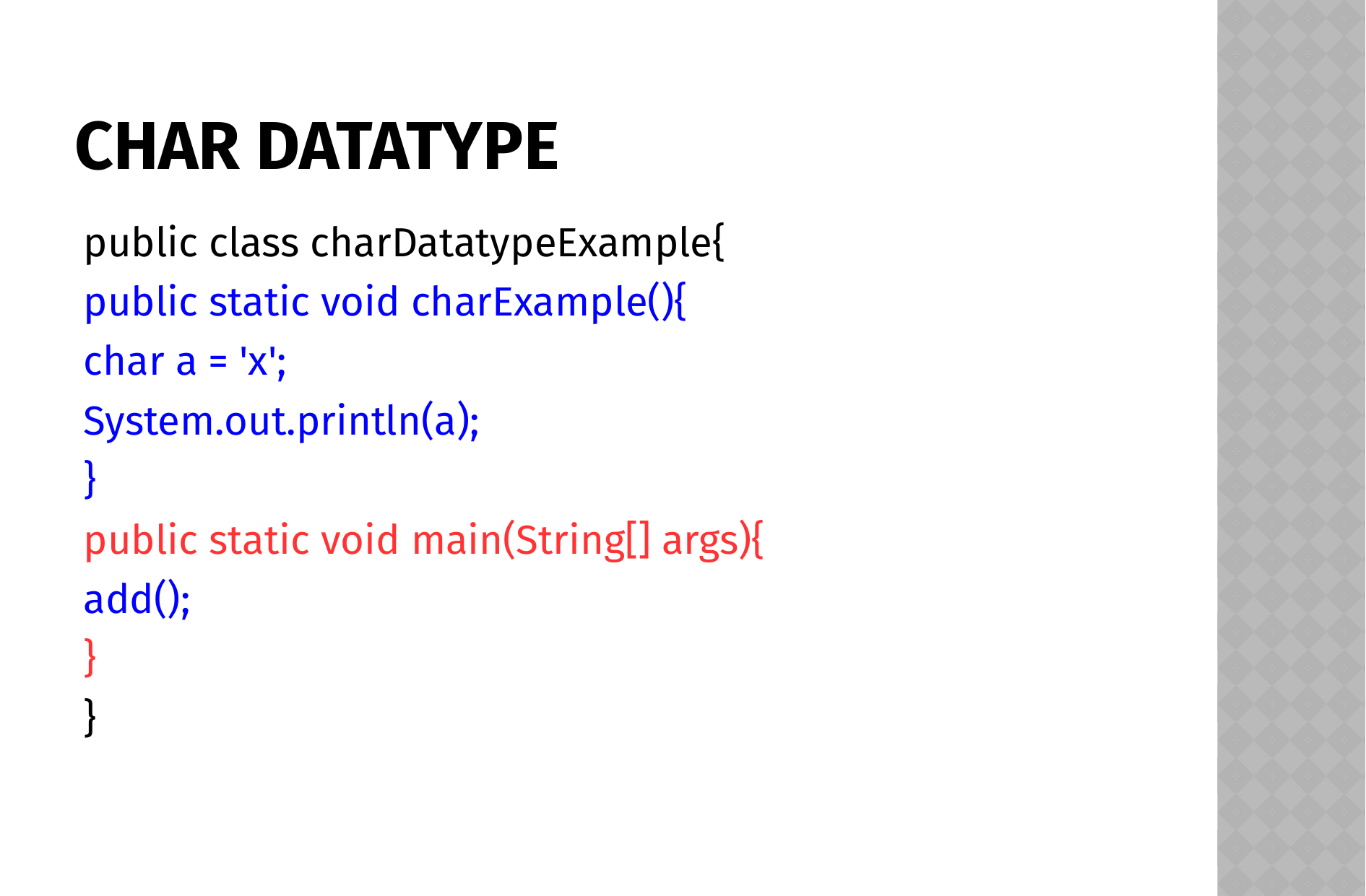

# Char datatype
public class charDatatypeExample{
public static void charExample(){
char a = 'x';
System.out.println(a);
}
public static void main(String[] args){
add();
}
}